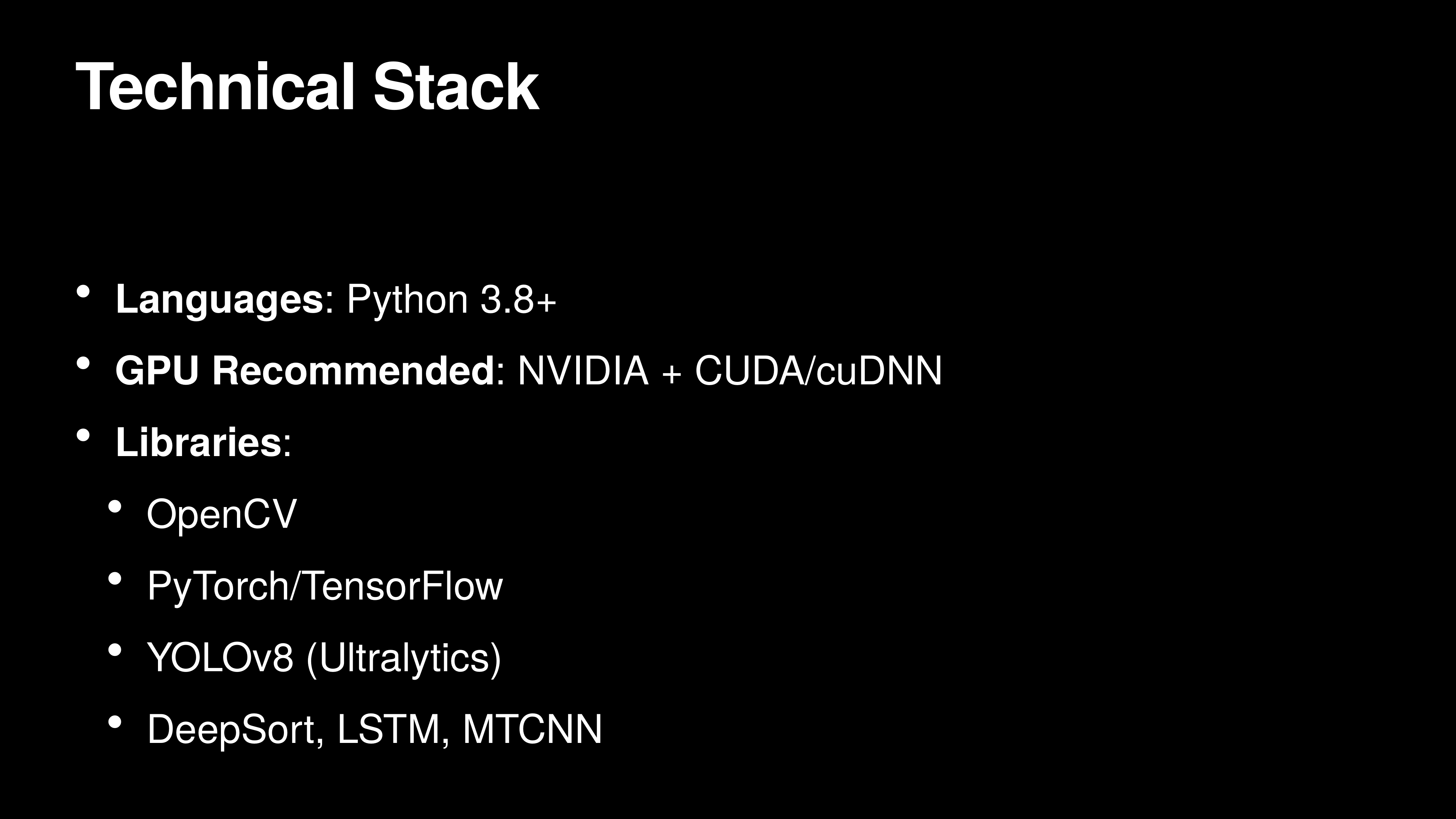

# Technical Stack
	Languages: Python 3.8+
	GPU Recommended: NVIDIA + CUDA/cuDNN
	Libraries:
	OpenCV
	PyTorch/TensorFlow
	YOLOv8 (Ultralytics)
	DeepSort, LSTM, MTCNN